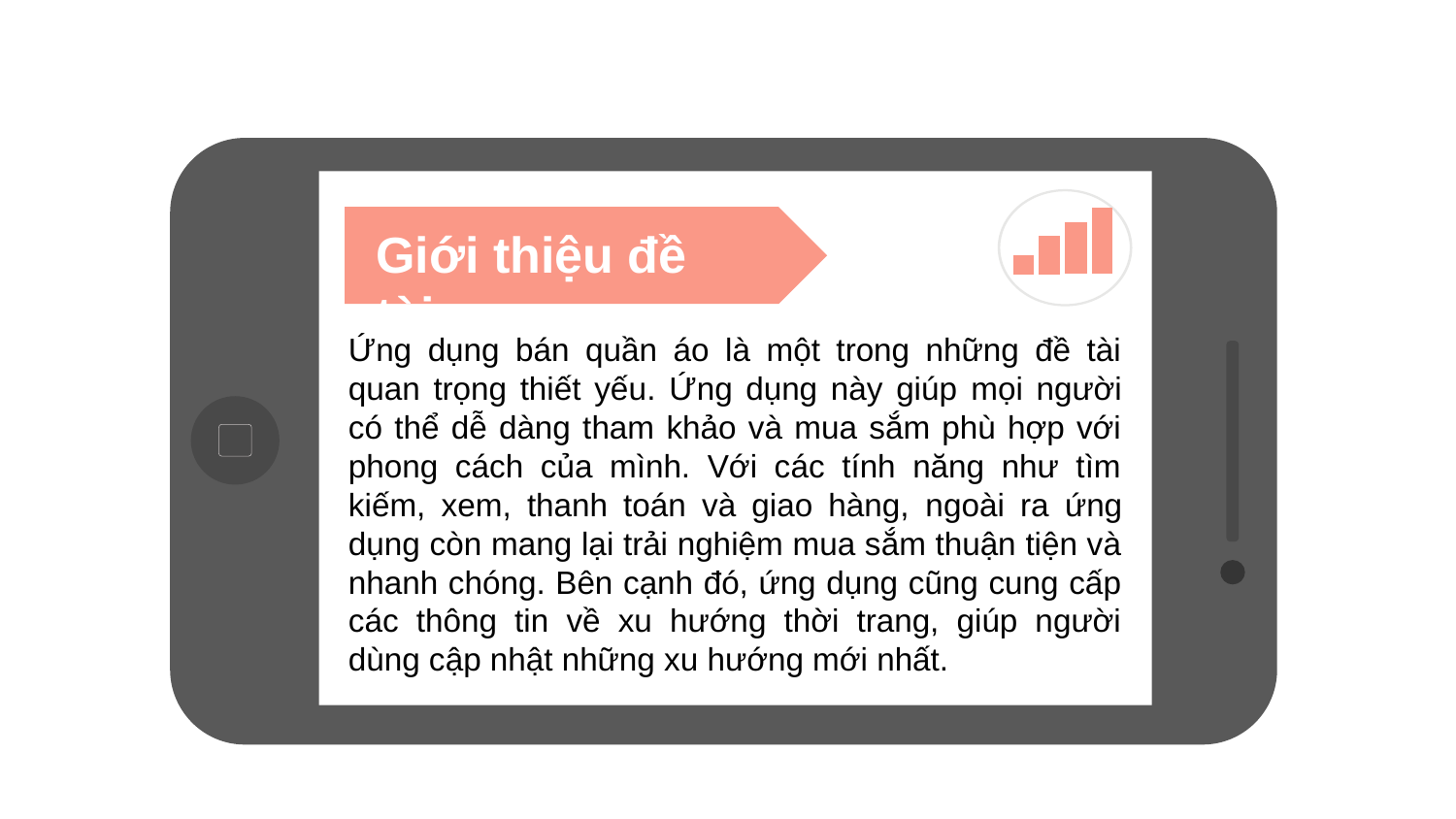

Giới thiệu đề tài

Ứng dụng bán quần áo là một trong những đề tài quan trọng thiết yếu. Ứng dụng này giúp mọi người có thể dễ dàng tham khảo và mua sắm phù hợp với phong cách của mình. Với các tính năng như tìm kiếm, xem, thanh toán và giao hàng, ngoài ra ứng dụng còn mang lại trải nghiệm mua sắm thuận tiện và nhanh chóng. Bên cạnh đó, ứng dụng cũng cung cấp các thông tin về xu hướng thời trang, giúp người dùng cập nhật những xu hướng mới nhất.